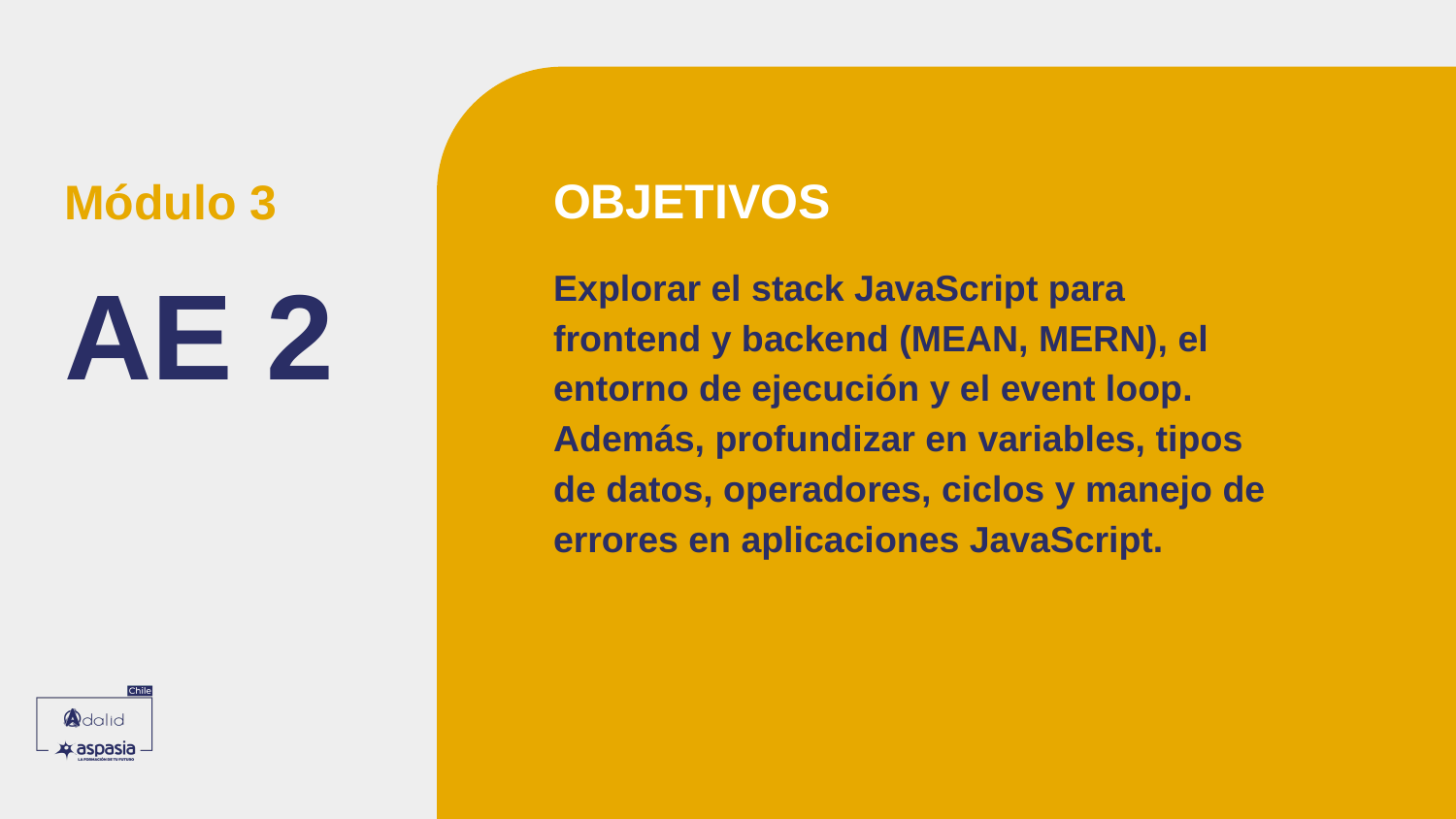

​​
# Módulo 3
AE 2
Explorar el stack JavaScript para frontend y backend (MEAN, MERN), el entorno de ejecución y el event loop. Además, profundizar en variables, tipos de datos, operadores, ciclos y manejo de errores en aplicaciones JavaScript.